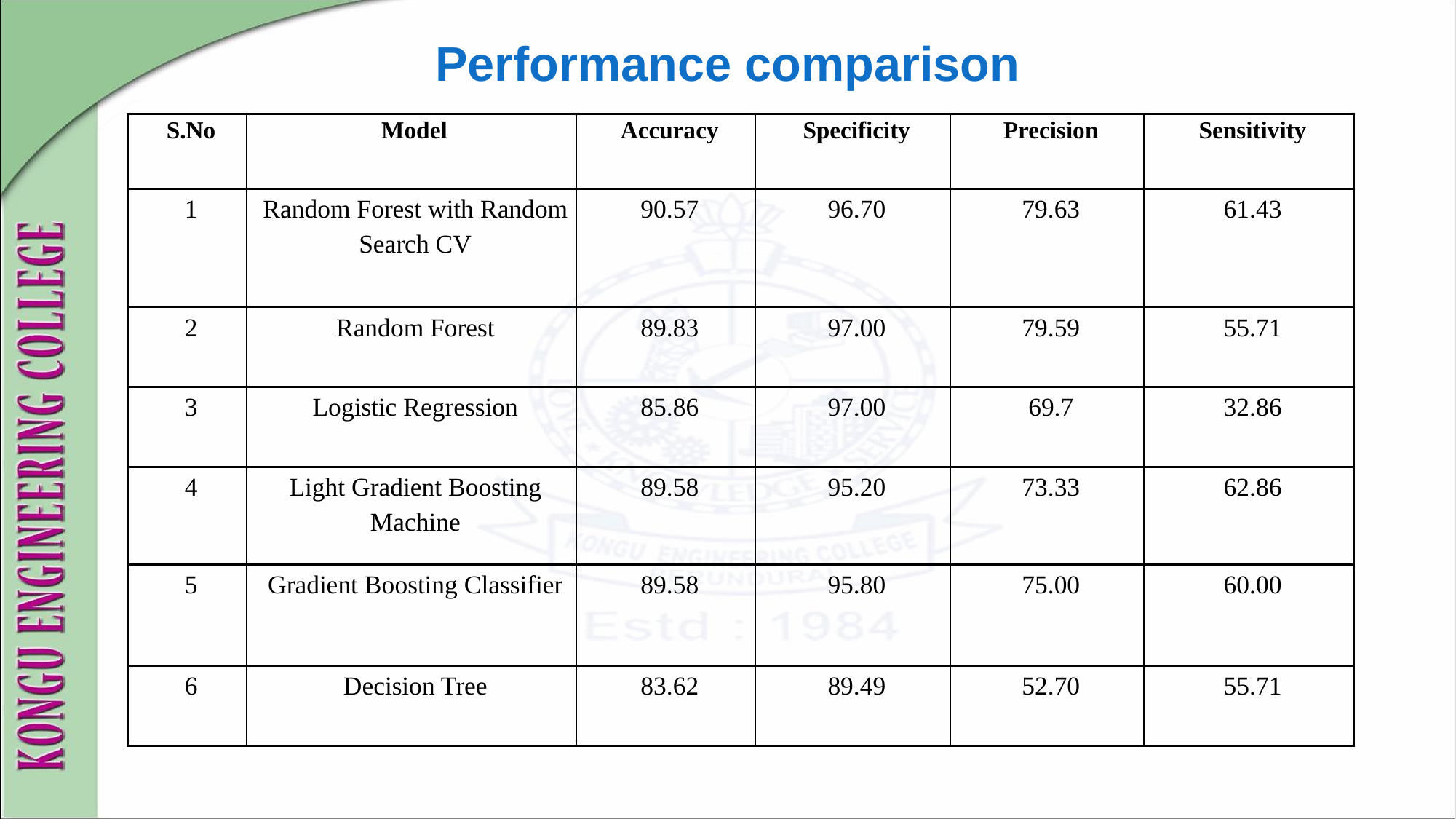

Performance comparison
| S.No | Model | Accuracy | Specificity | Precision | Sensitivity |
| --- | --- | --- | --- | --- | --- |
| 1 | Random Forest with Random Search CV | 90.57 | 96.70 | 79.63 | 61.43 |
| 2 | Random Forest | 89.83 | 97.00 | 79.59 | 55.71 |
| 3 | Logistic Regression | 85.86 | 97.00 | 69.7 | 32.86 |
| 4 | Light Gradient Boosting Machine | 89.58 | 95.20 | 73.33 | 62.86 |
| 5 | Gradient Boosting Classifier | 89.58 | 95.80 | 75.00 | 60.00 |
| 6 | Decision Tree | 83.62 | 89.49 | 52.70 | 55.71 |